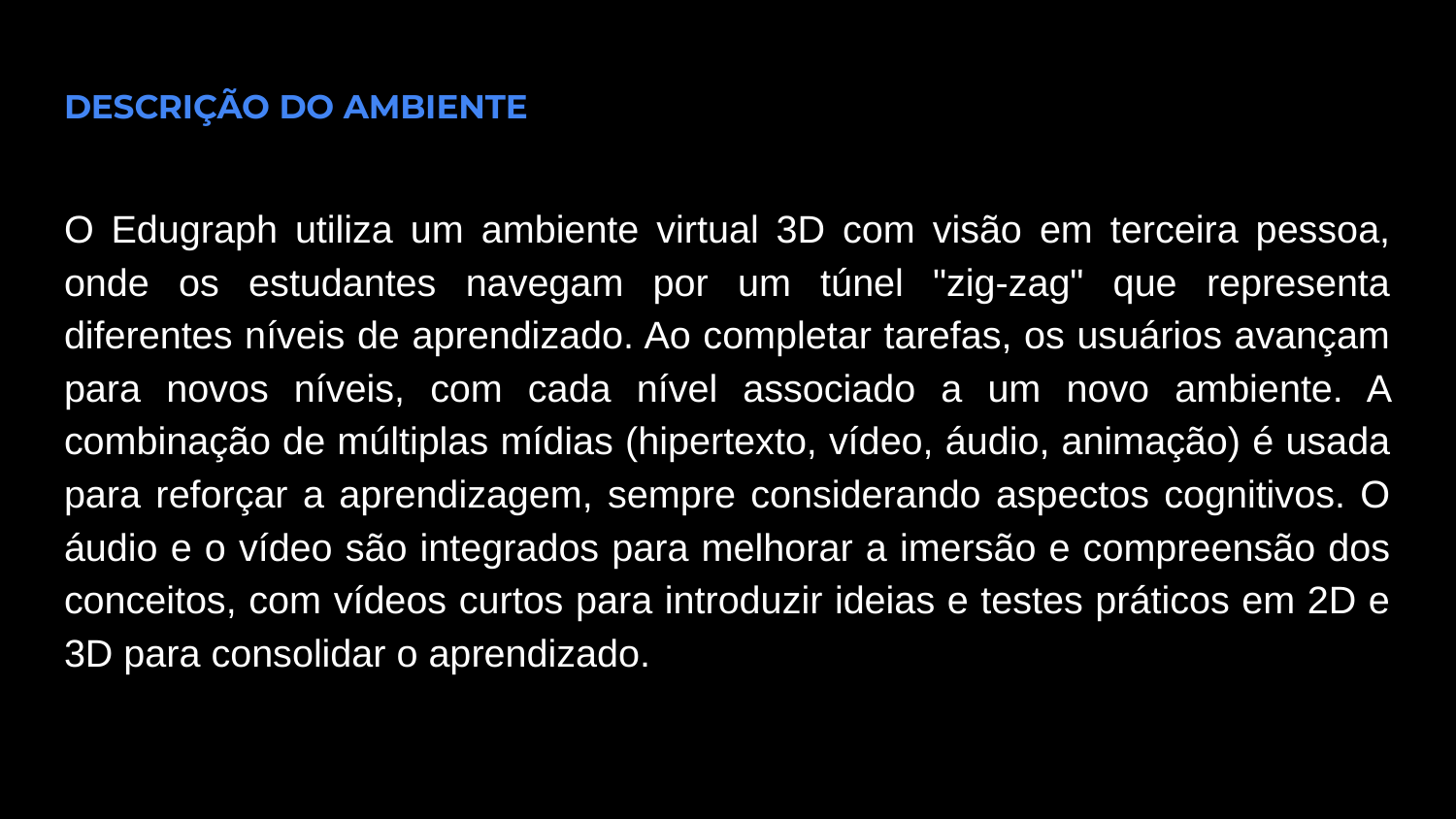

# DESCRIÇÃO DO AMBIENTE

O Edugraph utiliza um ambiente virtual 3D com visão em terceira pessoa, onde os estudantes navegam por um túnel "zig-zag" que representa diferentes níveis de aprendizado. Ao completar tarefas, os usuários avançam para novos níveis, com cada nível associado a um novo ambiente. A combinação de múltiplas mídias (hipertexto, vídeo, áudio, animação) é usada para reforçar a aprendizagem, sempre considerando aspectos cognitivos. O áudio e o vídeo são integrados para melhorar a imersão e compreensão dos conceitos, com vídeos curtos para introduzir ideias e testes práticos em 2D e 3D para consolidar o aprendizado.